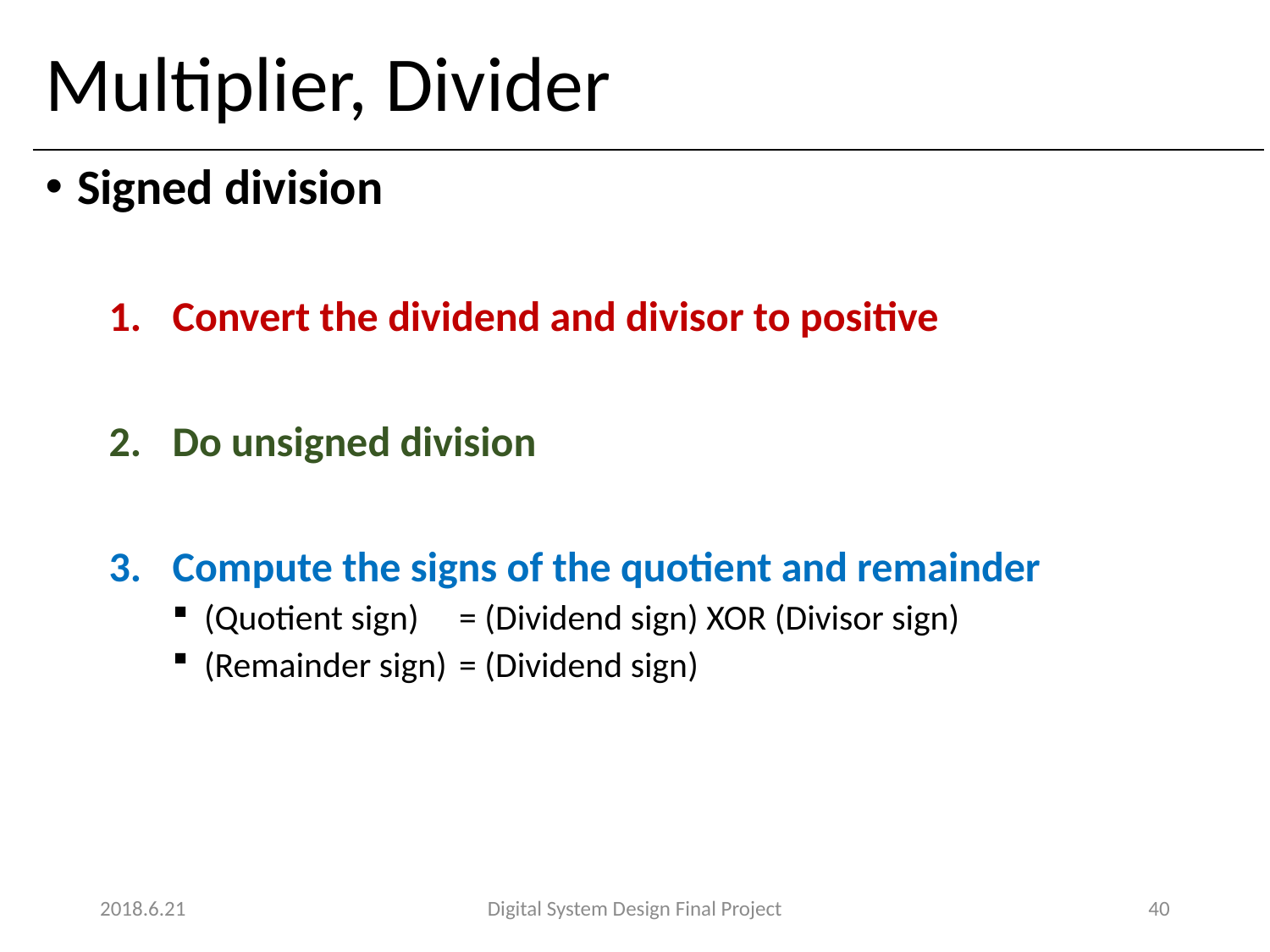

# Multiplier, Divider
Signed division

Convert the dividend and divisor to positive

Do unsigned division

Compute the signs of the quotient and remainder
(Quotient sign)     = (Dividend sign) XOR (Divisor sign)
(Remainder sign)  = (Dividend sign)
2018.6.21
Digital System Design Final Project
40